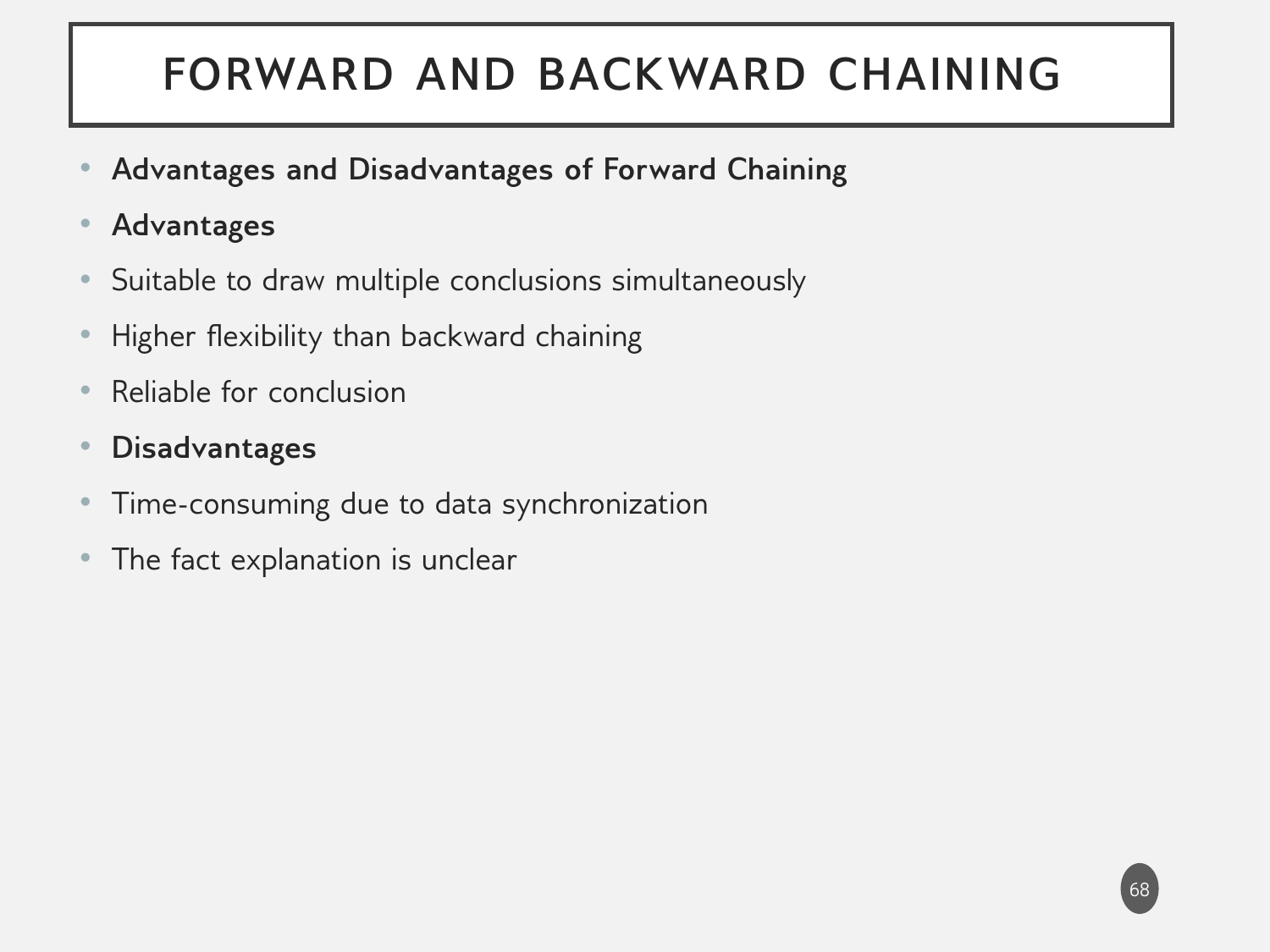

# Forward and Backward Chaining
Advantages and Disadvantages of Forward Chaining
Advantages
Suitable to draw multiple conclusions simultaneously
Higher flexibility than backward chaining
Reliable for conclusion
Disadvantages
Time-consuming due to data synchronization
The fact explanation is unclear
68